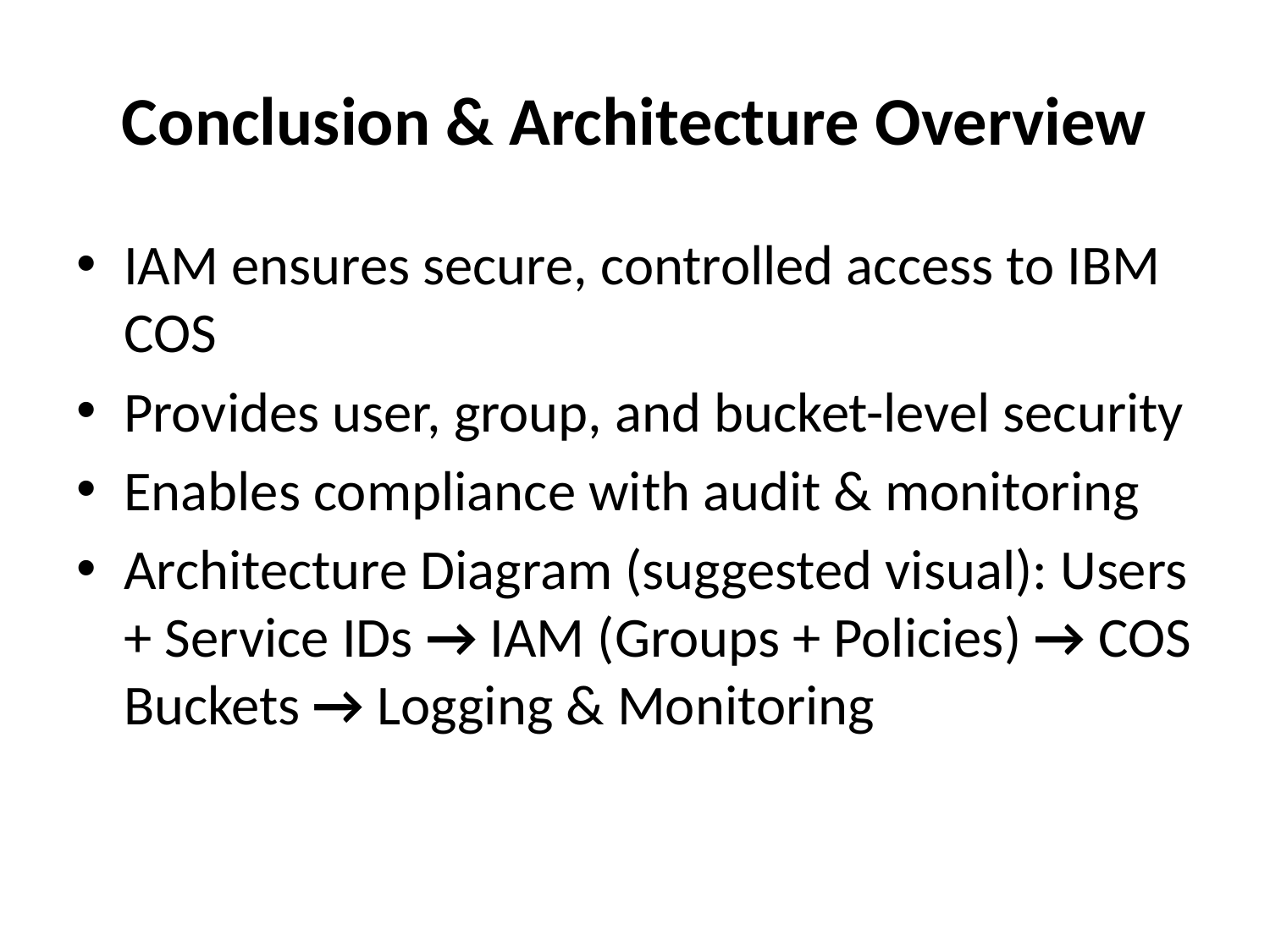

# Conclusion & Architecture Overview
IAM ensures secure, controlled access to IBM COS
Provides user, group, and bucket-level security
Enables compliance with audit & monitoring
Architecture Diagram (suggested visual): Users + Service IDs → IAM (Groups + Policies) → COS Buckets → Logging & Monitoring